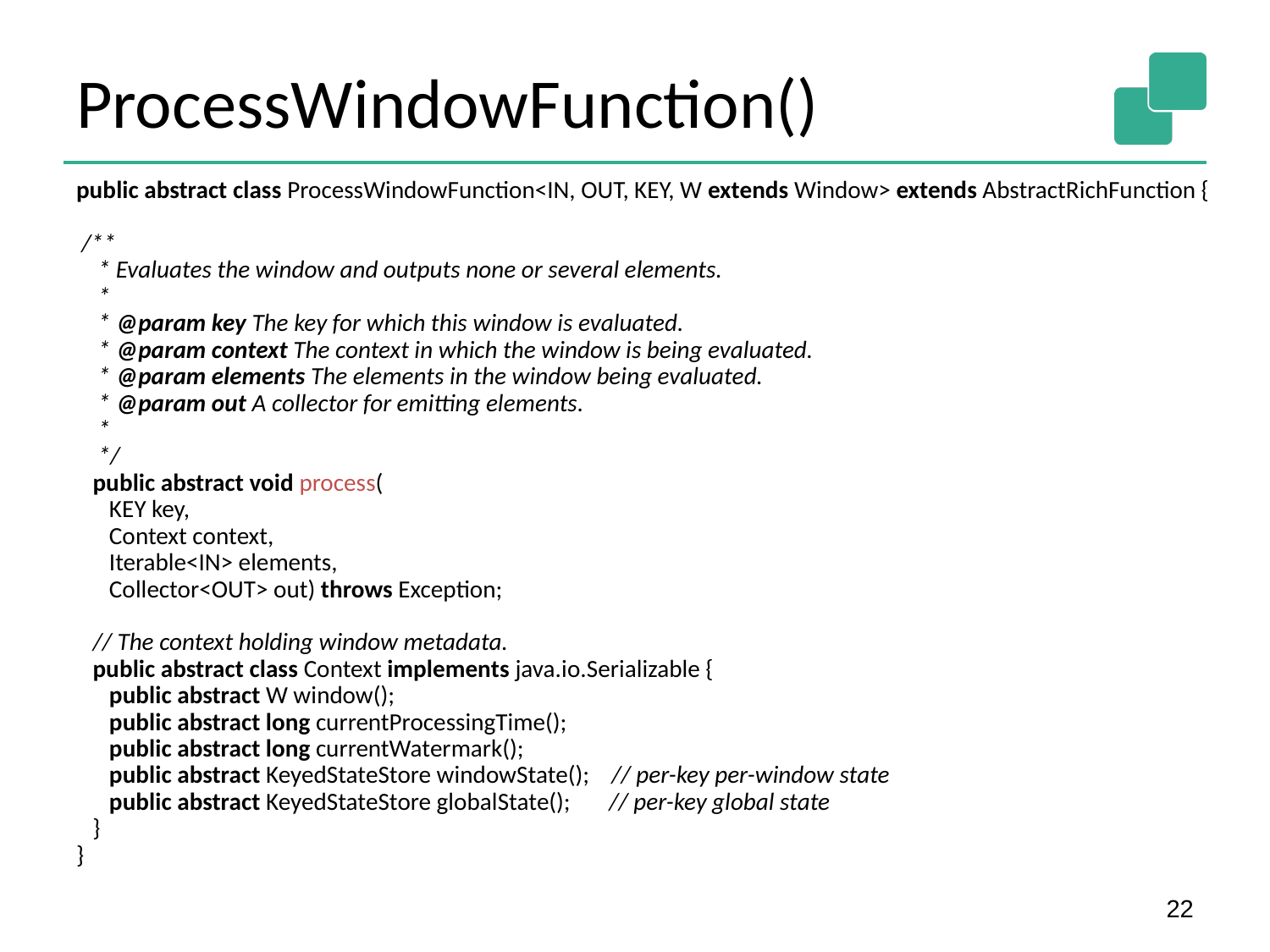

# ProcessWindowFunction()
public abstract class ProcessWindowFunction<IN, OUT, KEY, W extends Window> extends AbstractRichFunction {
 /**
    * Evaluates the window and outputs none or several elements.
    *
    * @param key The key for which this window is evaluated.
    * @param context The context in which the window is being evaluated.
    * @param elements The elements in the window being evaluated.
    * @param out A collector for emitting elements.
    *
    */
   public abstract void process(
      KEY key,
      Context context,
      Iterable<IN> elements,
      Collector<OUT> out) throws Exception;
   // The context holding window metadata.
   public abstract class Context implements java.io.Serializable {
      public abstract W window();
      public abstract long currentProcessingTime();
      public abstract long currentWatermark();
      public abstract KeyedStateStore windowState();    // per-key per-window state
      public abstract KeyedStateStore globalState();       // per-key global state
   }
}
22